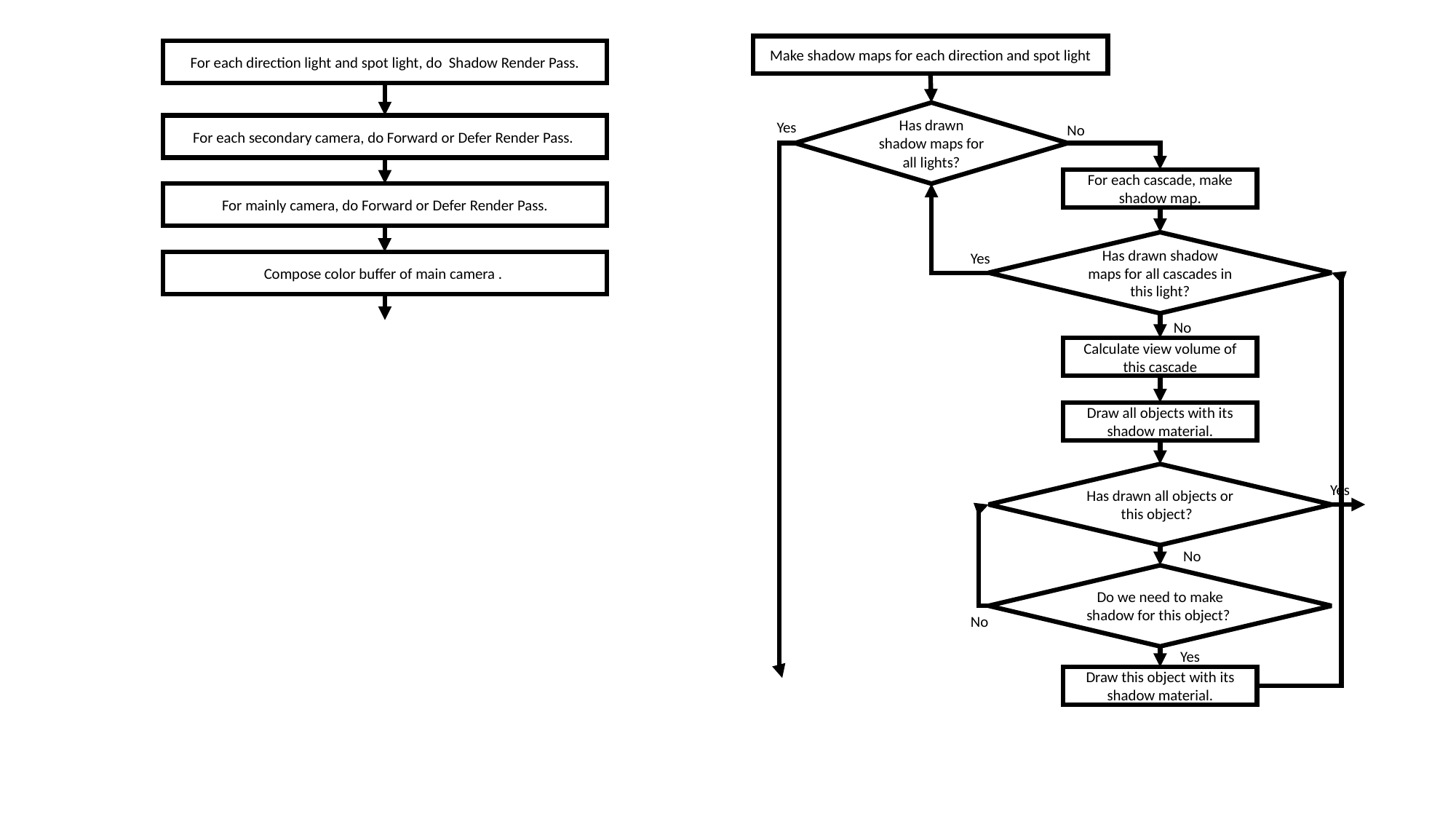

Make shadow maps for each direction and spot light
Has drawn shadow maps for all lights?
Yes
No
For each cascade, make shadow map.
Has drawn shadow maps for all cascades in this light?
Yes
No
Calculate view volume of this cascade
Draw all objects with its shadow material.
Has drawn all objects or this object?
Yes
No
Do we need to make shadow for this object?
No
Yes
Draw this object with its shadow material.
For each direction light and spot light, do  Shadow Render Pass.
For each secondary camera, do Forward or Defer Render Pass.
For mainly camera, do Forward or Defer Render Pass.
Compose color buffer of main camera .